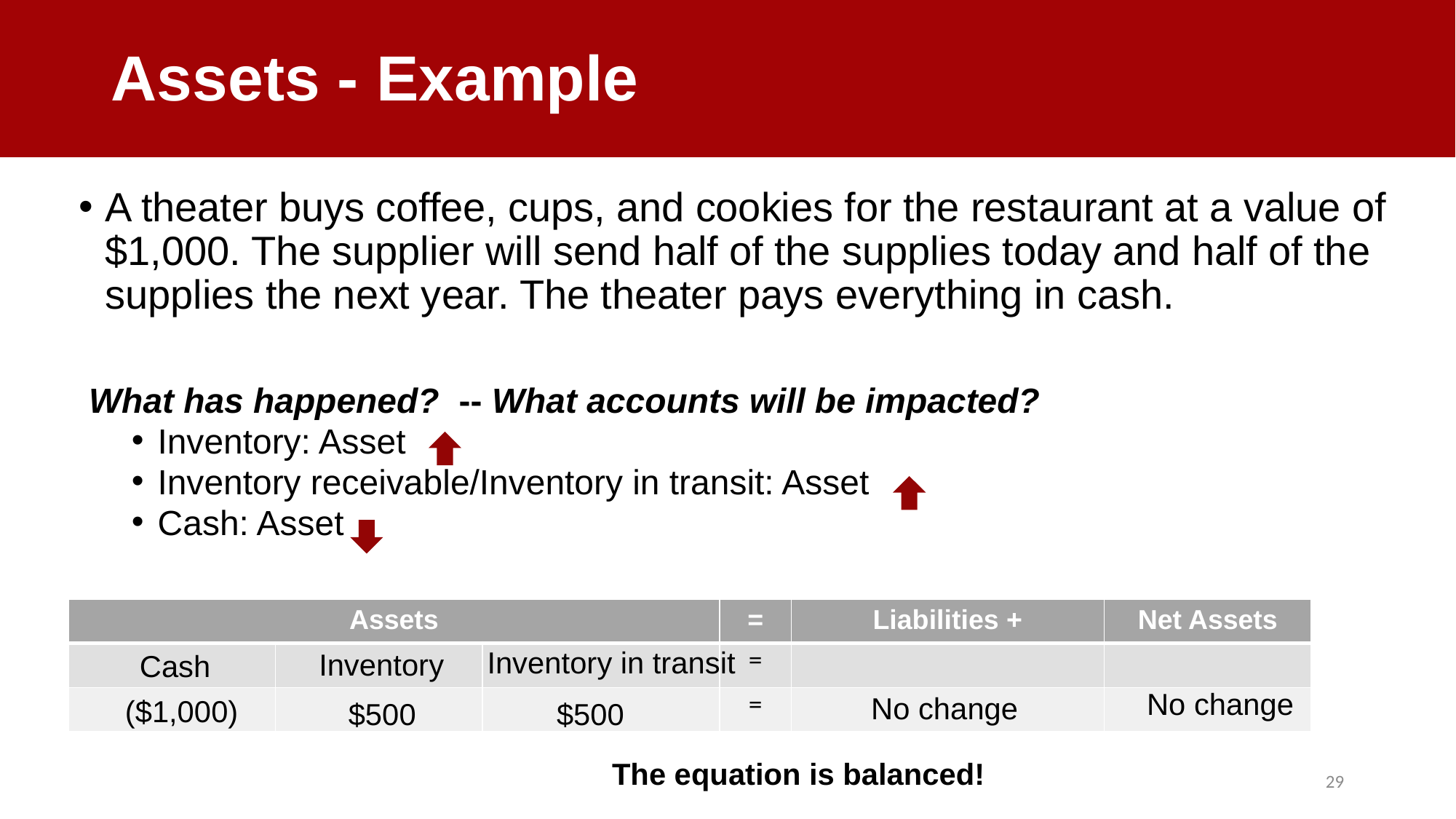

Assets - Example
# Assets - Example
A theater buys coffee, cups, and cookies for the restaurant at a value of $1,000. The supplier will send half of the supplies today and half of the supplies the next year. The theater pays everything in cash.

 What has happened?  -- What accounts will be impacted?
Inventory: Asset
Inventory receivable/Inventory in transit: Asset
Cash: Asset

| Assets |  |  | = | Liabilities + | Net Assets |
| --- | --- | --- | --- | --- | --- |
|  |  |  | = |  |  |
|  |  |  | = |  |  |
Inventory in transit
Inventory
Cash
No change
No change
($1,000)
$500
$500
The equation is balanced!
29